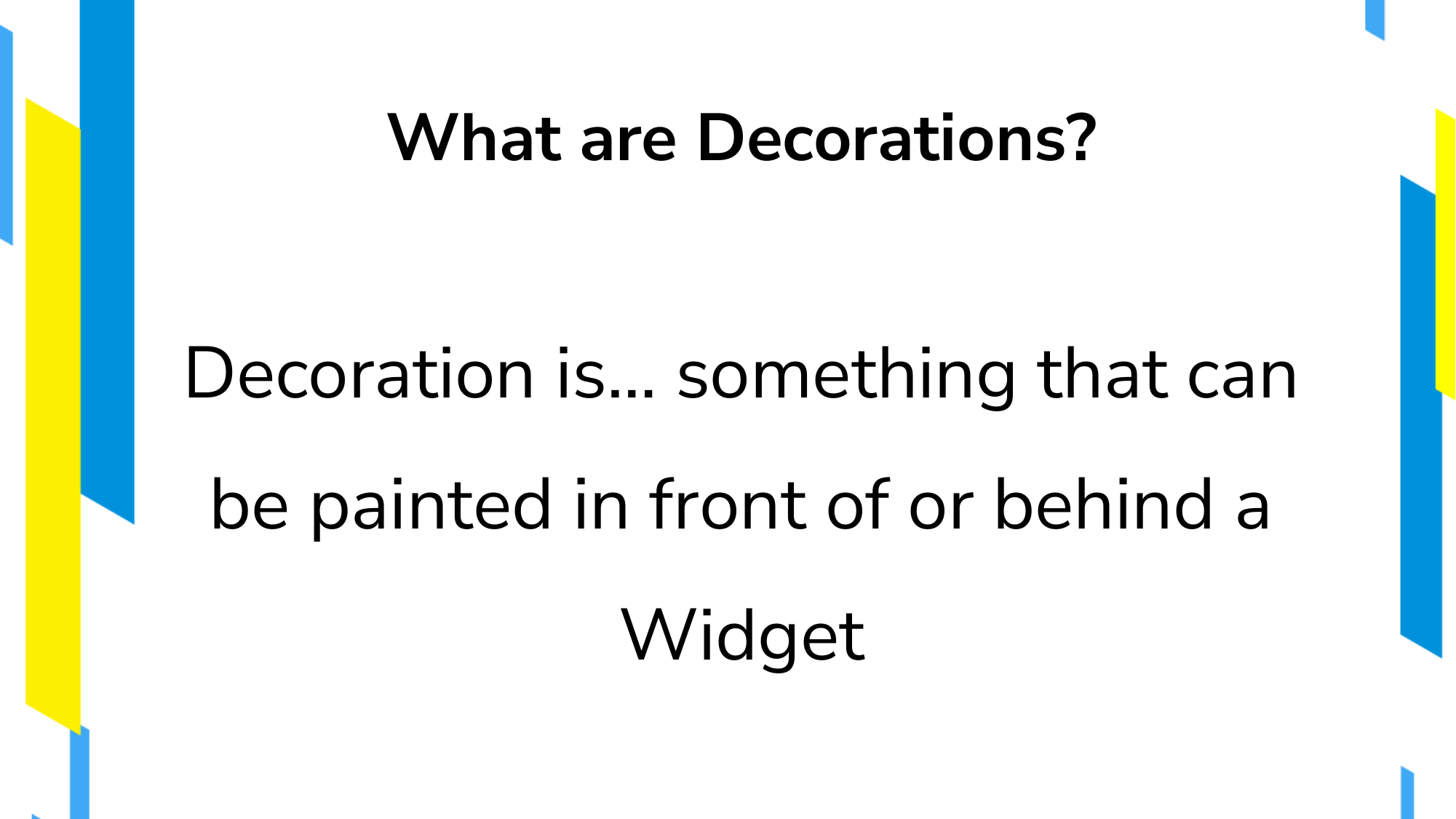

# What are Decorations?
Decoration is… something that can be painted in front of or behind a Widget